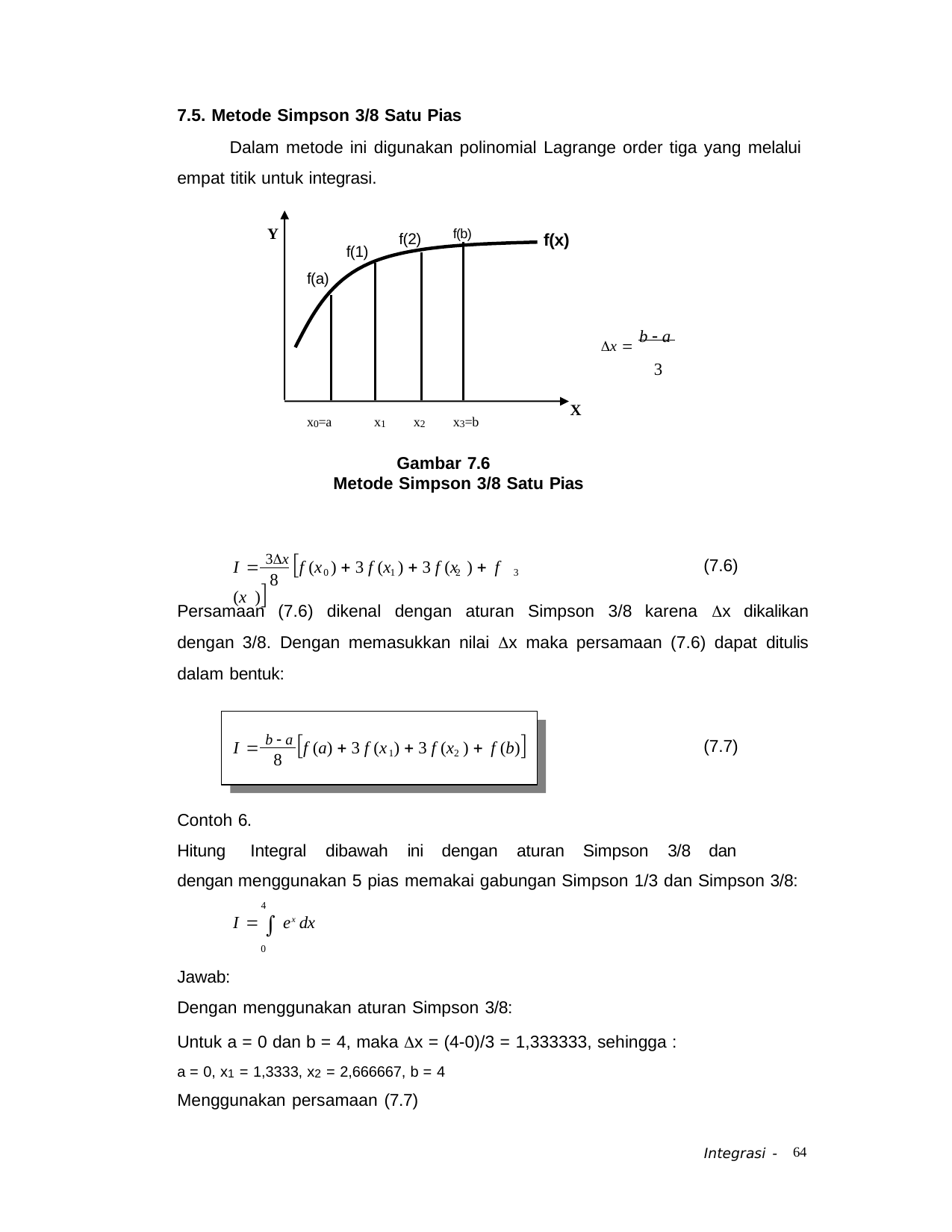

7.5. Metode Simpson 3/8 Satu Pias
Dalam metode ini digunakan polinomial Lagrange order tiga yang melalui empat titik untuk integrasi.

Y	f(b)
f(2)
f(x)
f(1)
f(a)
Δx = b − a
3

X
x0=a	x1	x2	x3=b
Gambar 7.6
Metode Simpson 3/8 Satu Pias
I = 3Δx [f (x ) + 3 f (x ) + 3 f (x ) + f (x )]
(7.6)
0	1	2	3
8

Persamaan (7.6)  dikenal  dengan  aturan  Simpson  3/8 karena  Δx dikalikan dengan 3/8. Dengan memasukkan nilai Δx maka persamaan (7.6) dapat ditulis dalam bentuk:

I = b − a [f (a) + 3 f (x ) + 3 f (x ) + f (b)]
(7.7)
1	2
8
Contoh 6.
Hitung	Integral	dibawah	ini	dengan	aturan	Simpson	3/8	dan	dengan menggunakan 5 pias memakai gabungan Simpson 1/3 dan Simpson 3/8:
4
I = ∫ ex dx
0

Jawab:
Dengan menggunakan aturan Simpson 3/8:
Untuk a = 0 dan b = 4, maka Δx = (4-0)/3 = 1,333333, sehingga : a = 0, x1 = 1,3333, x2 = 2,666667, b = 4
Menggunakan persamaan (7.7)
64
Integrasi -